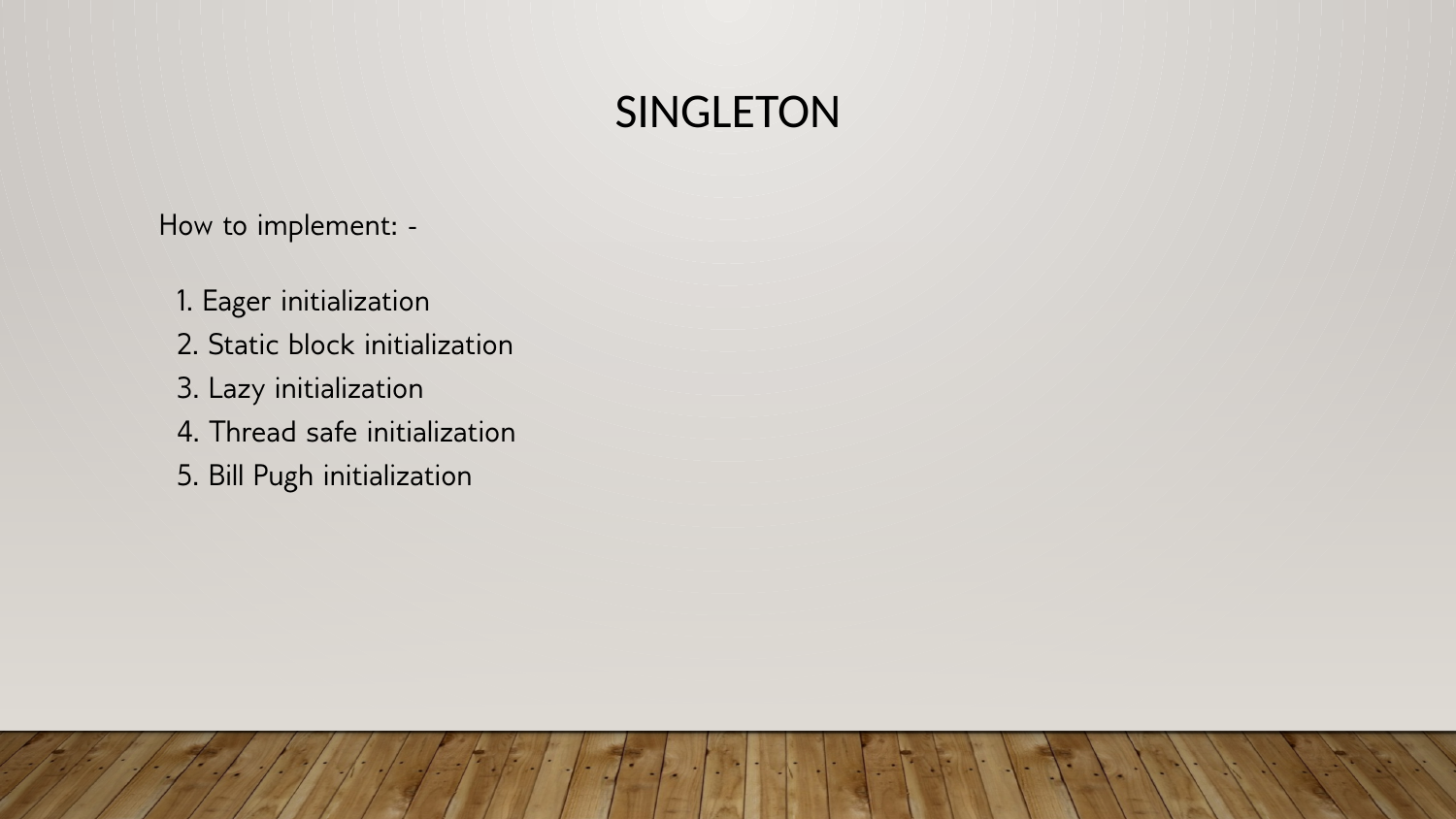

# Singleton
How to implement: -
1. Eager initialization
2. Static block initialization
3. Lazy initialization
4. Thread safe initialization
5. Bill Pugh initialization